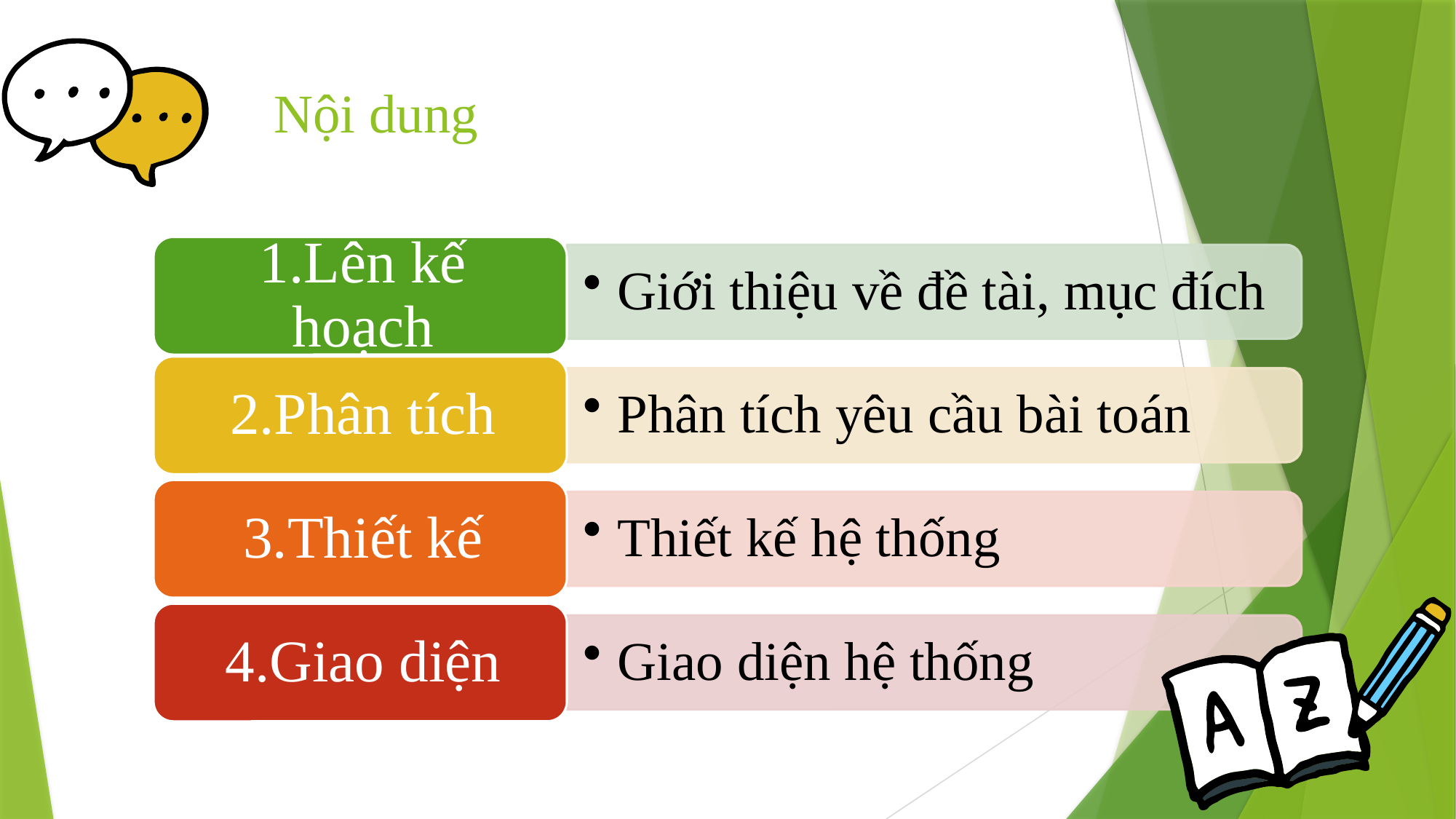

# Nội dung
Giới thiệu về đề tài, mục đích
1.Lên kế hoạch
Phân tích yêu cầu bài toán
2.Phân tích
Thiết kế hệ thống
3.Thiết kế
Giao diện hệ thống
4.Giao diện